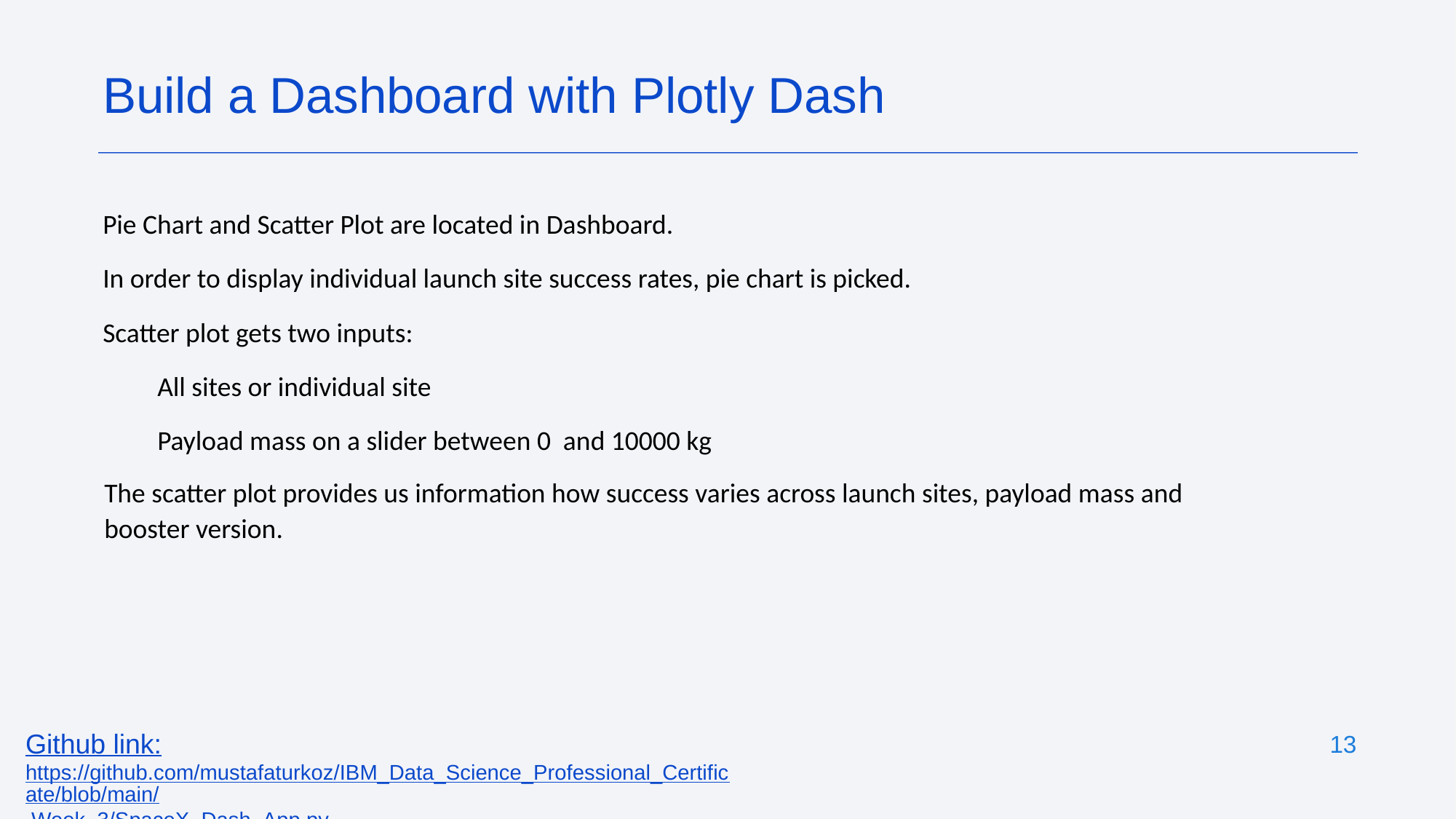

Build a Dashboard with Plotly Dash
Pie Chart and Scatter Plot are located in Dashboard.
In order to display individual launch site success rates, pie chart is picked.
Scatter plot gets two inputs:
All sites or individual site
Payload mass on a slider between 0  and 10000 kg
The scatter plot provides us information how success varies across launch sites, payload mass and booster version.

13
Github link: https://github.com/mustafaturkoz/IBM_Data_Science_Professional_Certificate/blob/main/ Week_3/SpaceX_Dash_App.py